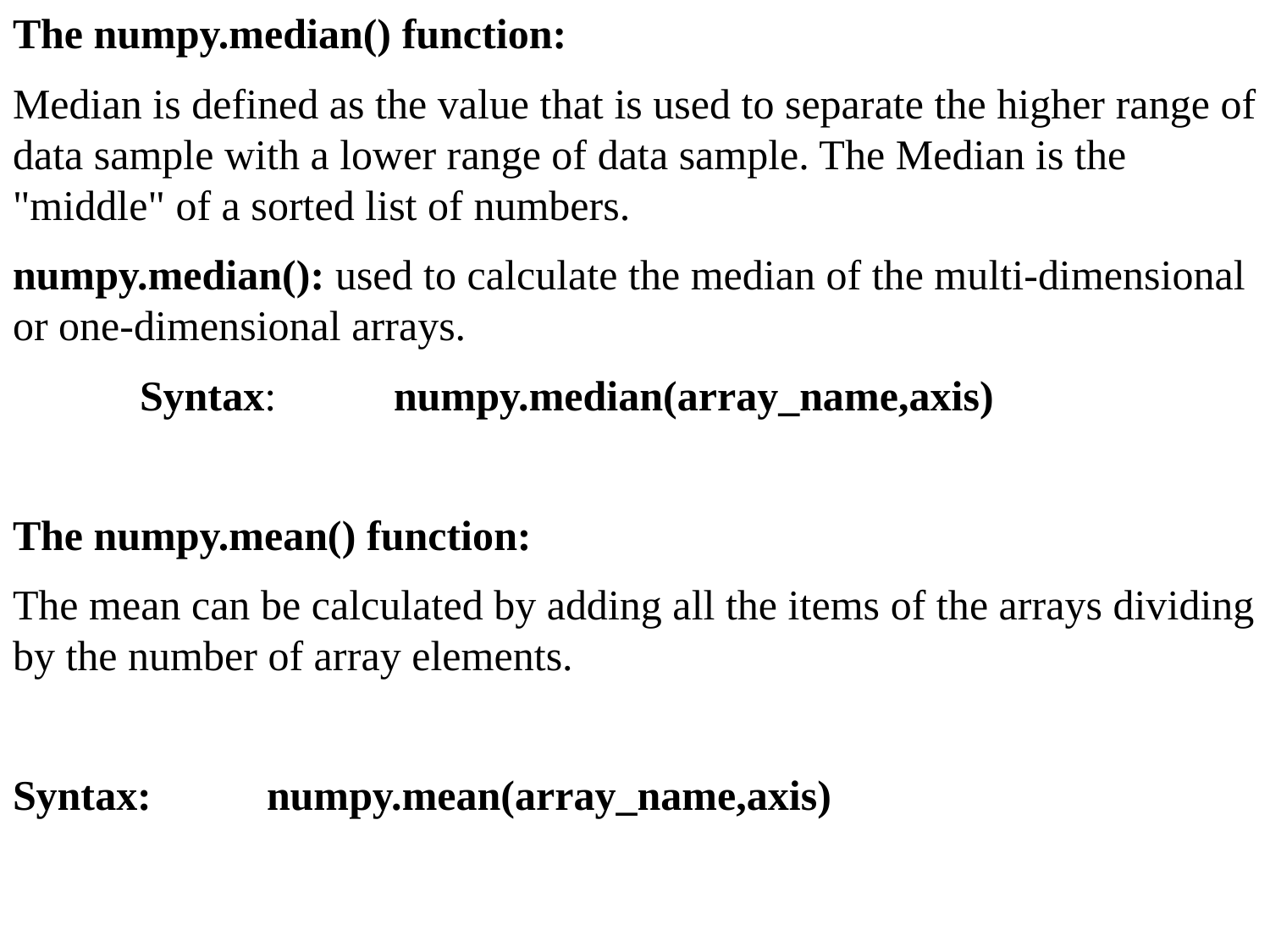

The numpy.median() function:
Median is defined as the value that is used to separate the higher range of data sample with a lower range of data sample. The Median is the "middle" of a sorted list of numbers.
numpy.median(): used to calculate the median of the multi-dimensional or one-dimensional arrays.
	Syntax:	numpy.median(array_name,axis)

The numpy.mean() function:
The mean can be calculated by adding all the items of the arrays dividing by the number of array elements.

Syntax:	numpy.mean(array_name,axis)